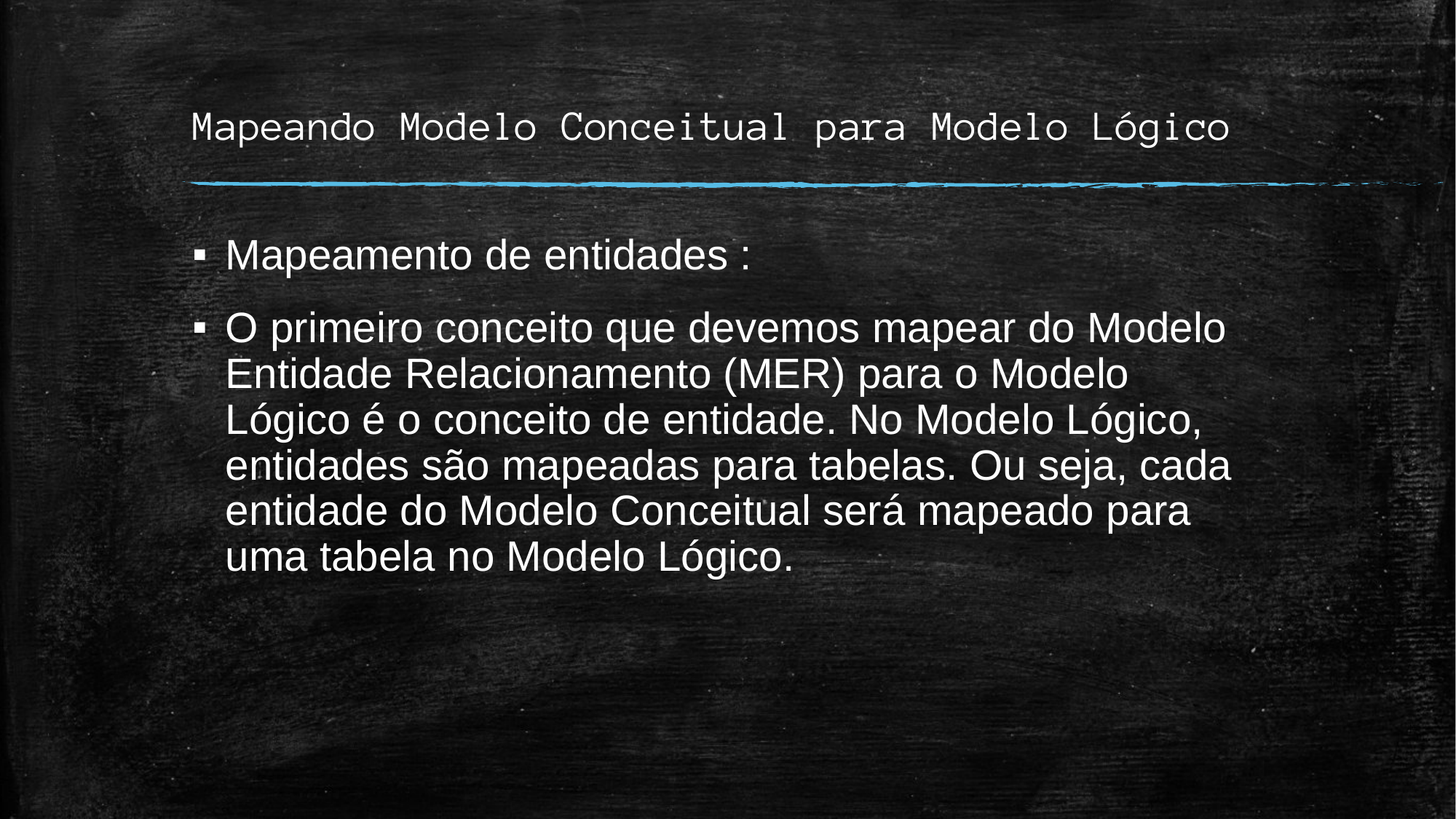

# Mapeando Modelo Conceitual para Modelo Lógico
Mapeamento de entidades :
O primeiro conceito que devemos mapear do Modelo Entidade Relacionamento (MER) para o Modelo Lógico é o conceito de entidade. No Modelo Lógico, entidades são mapeadas para tabelas. Ou seja, cada entidade do Modelo Conceitual será mapeado para uma tabela no Modelo Lógico.